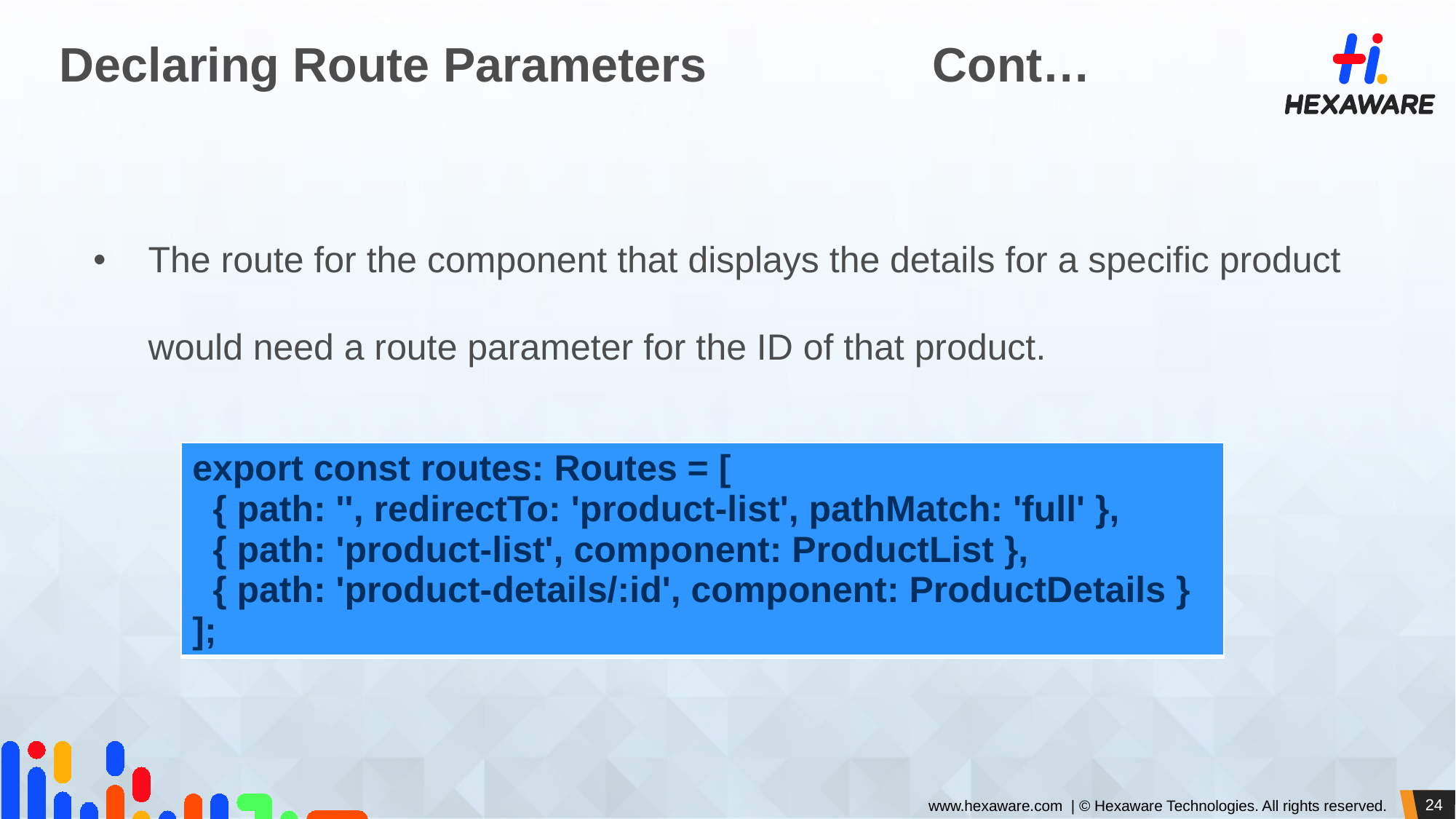

# Declaring Route Parameters			Cont…
The route for the component that displays the details for a specific product would need a route parameter for the ID of that product.
| export const routes: Routes = [ { path: '', redirectTo: 'product-list', pathMatch: 'full' }, { path: 'product-list', component: ProductList }, { path: 'product-details/:id', component: ProductDetails } ]; |
| --- |